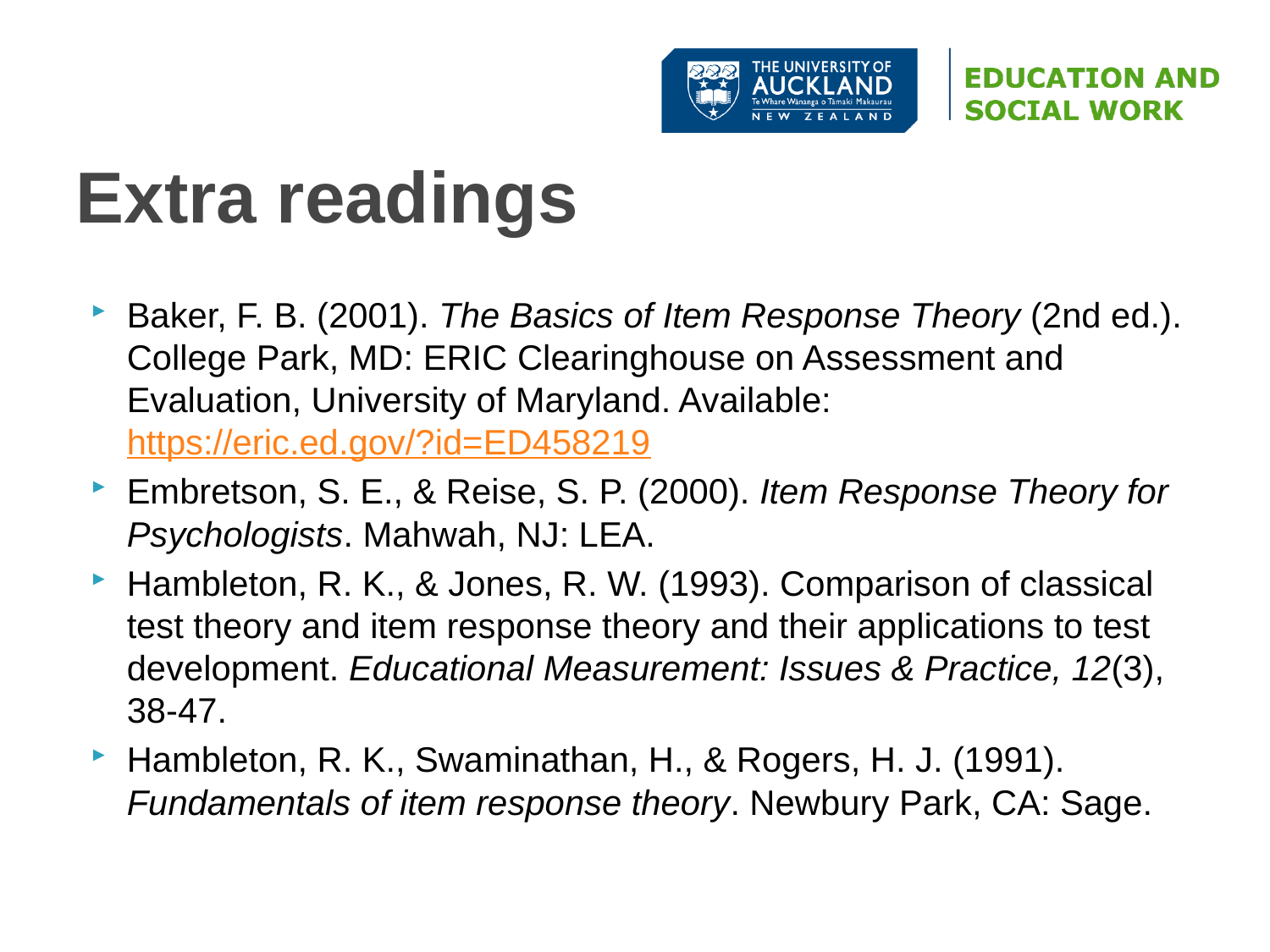

# Extra readings
Baker, F. B. (2001). The Basics of Item Response Theory (2nd ed.). College Park, MD: ERIC Clearinghouse on Assessment and Evaluation, University of Maryland. Available: https://eric.ed.gov/?id=ED458219
Embretson, S. E., & Reise, S. P. (2000). Item Response Theory for Psychologists. Mahwah, NJ: LEA.
Hambleton, R. K., & Jones, R. W. (1993). Comparison of classical test theory and item response theory and their applications to test development. Educational Measurement: Issues & Practice, 12(3), 38-47.
Hambleton, R. K., Swaminathan, H., & Rogers, H. J. (1991). Fundamentals of item response theory. Newbury Park, CA: Sage.